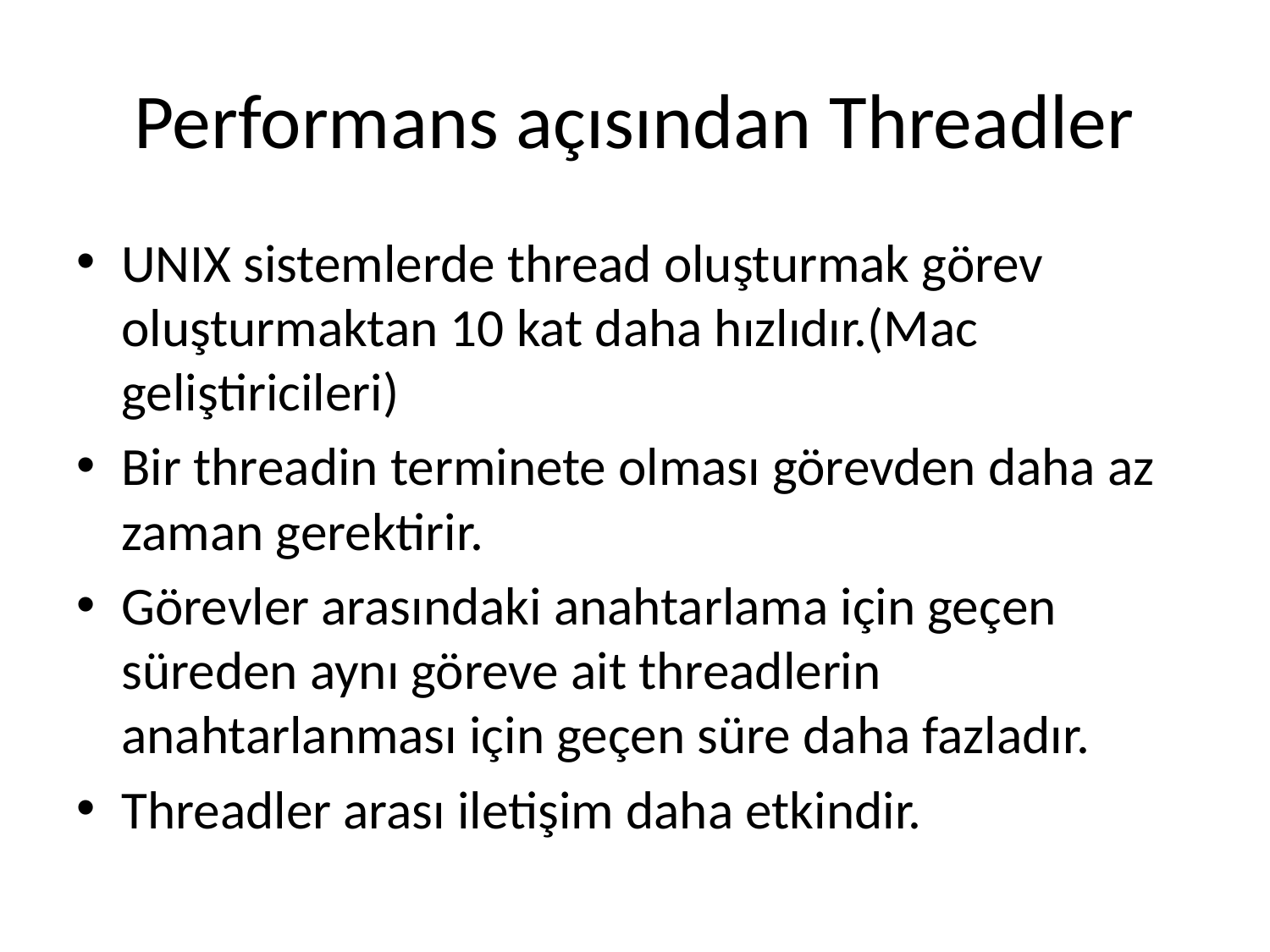

# Performans açısından Threadler
UNIX sistemlerde thread oluşturmak görev oluşturmaktan 10 kat daha hızlıdır.(Mac geliştiricileri)
Bir threadin terminete olması görevden daha az zaman gerektirir.
Görevler arasındaki anahtarlama için geçen süreden aynı göreve ait threadlerin anahtarlanması için geçen süre daha fazladır.
Threadler arası iletişim daha etkindir.